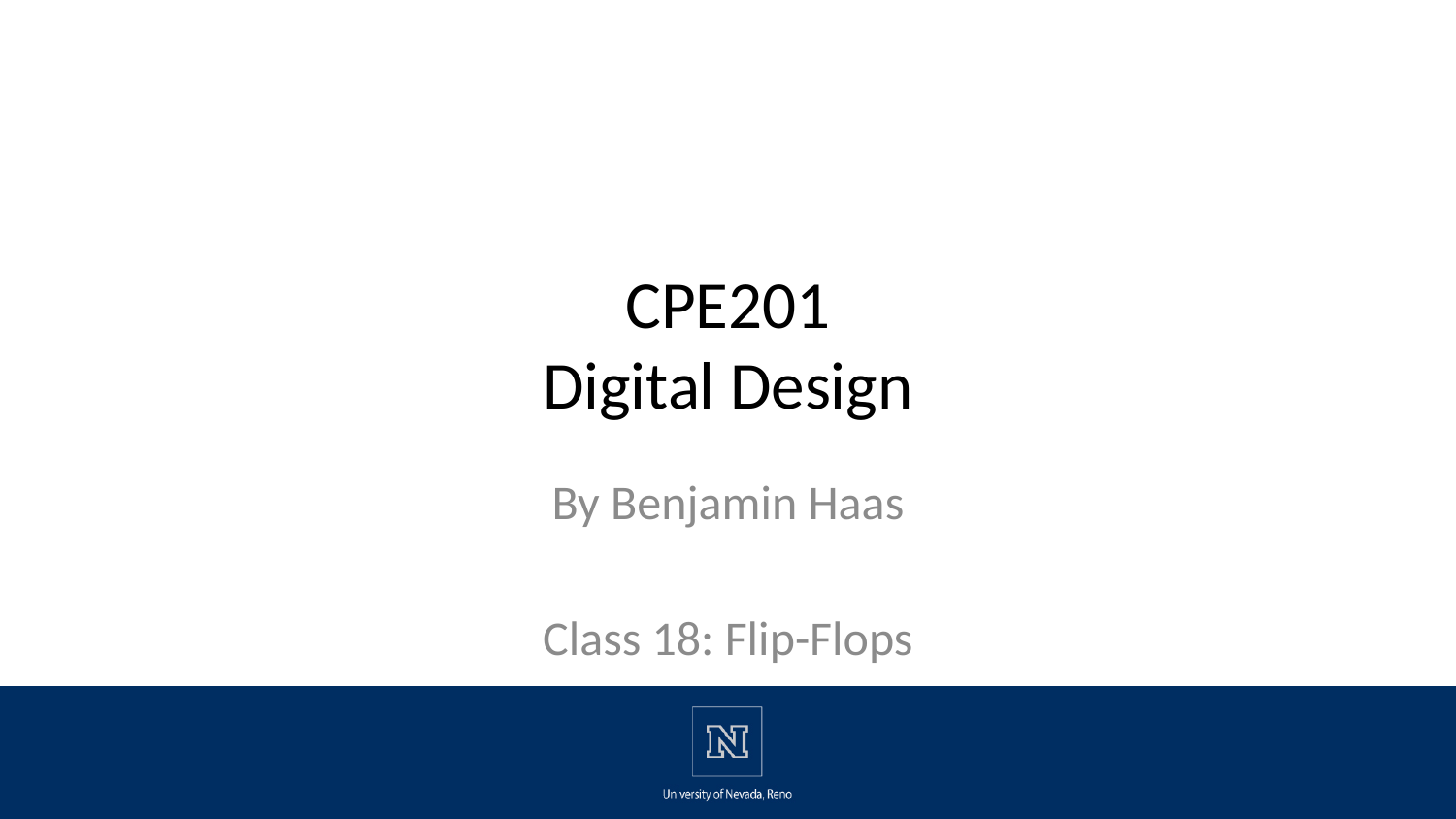

# CPE201 Digital Design
By Benjamin Haas

Class 18: Flip-Flops